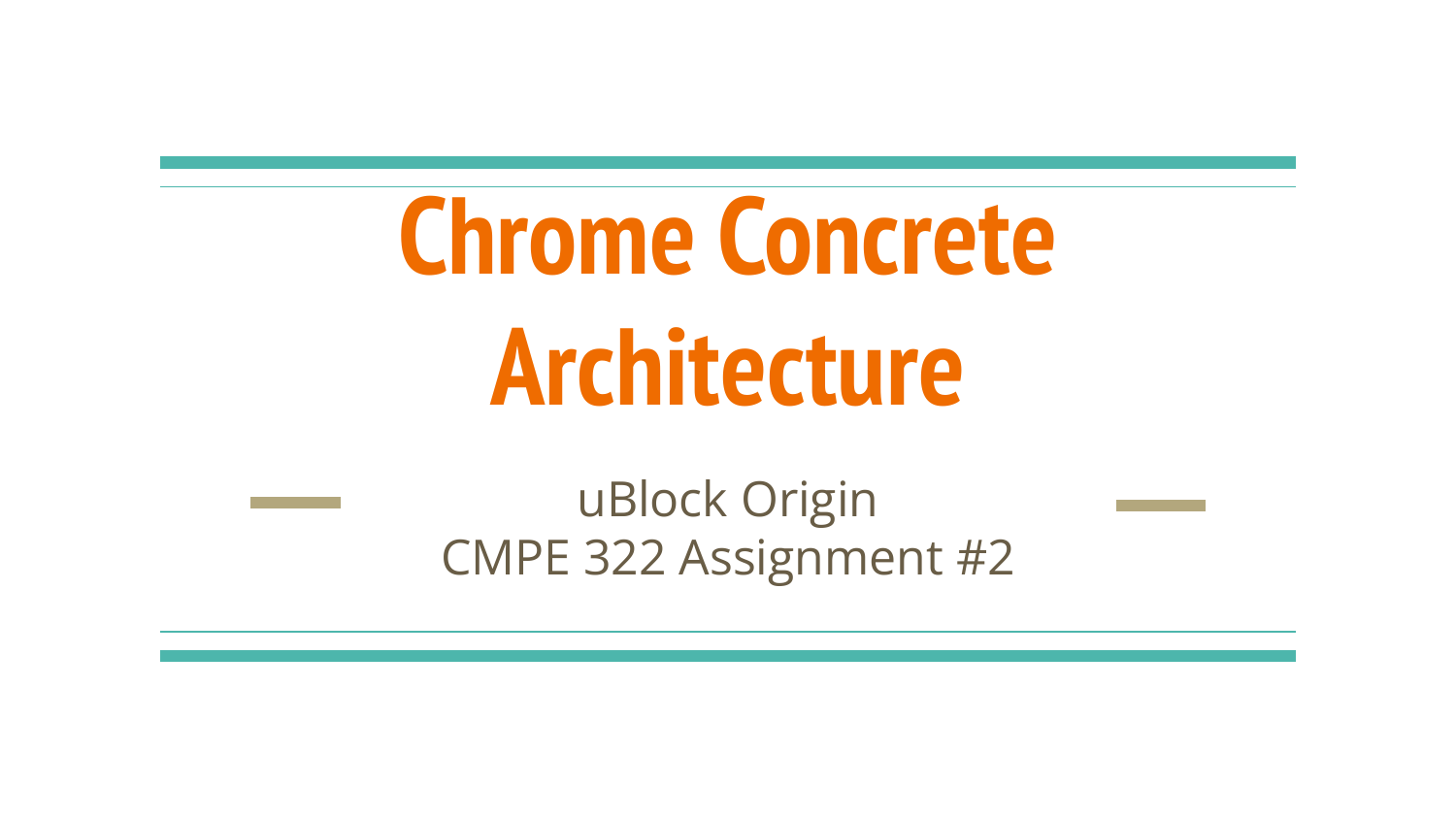

# Chrome Concrete Architecture
uBlock Origin
CMPE 322 Assignment #2